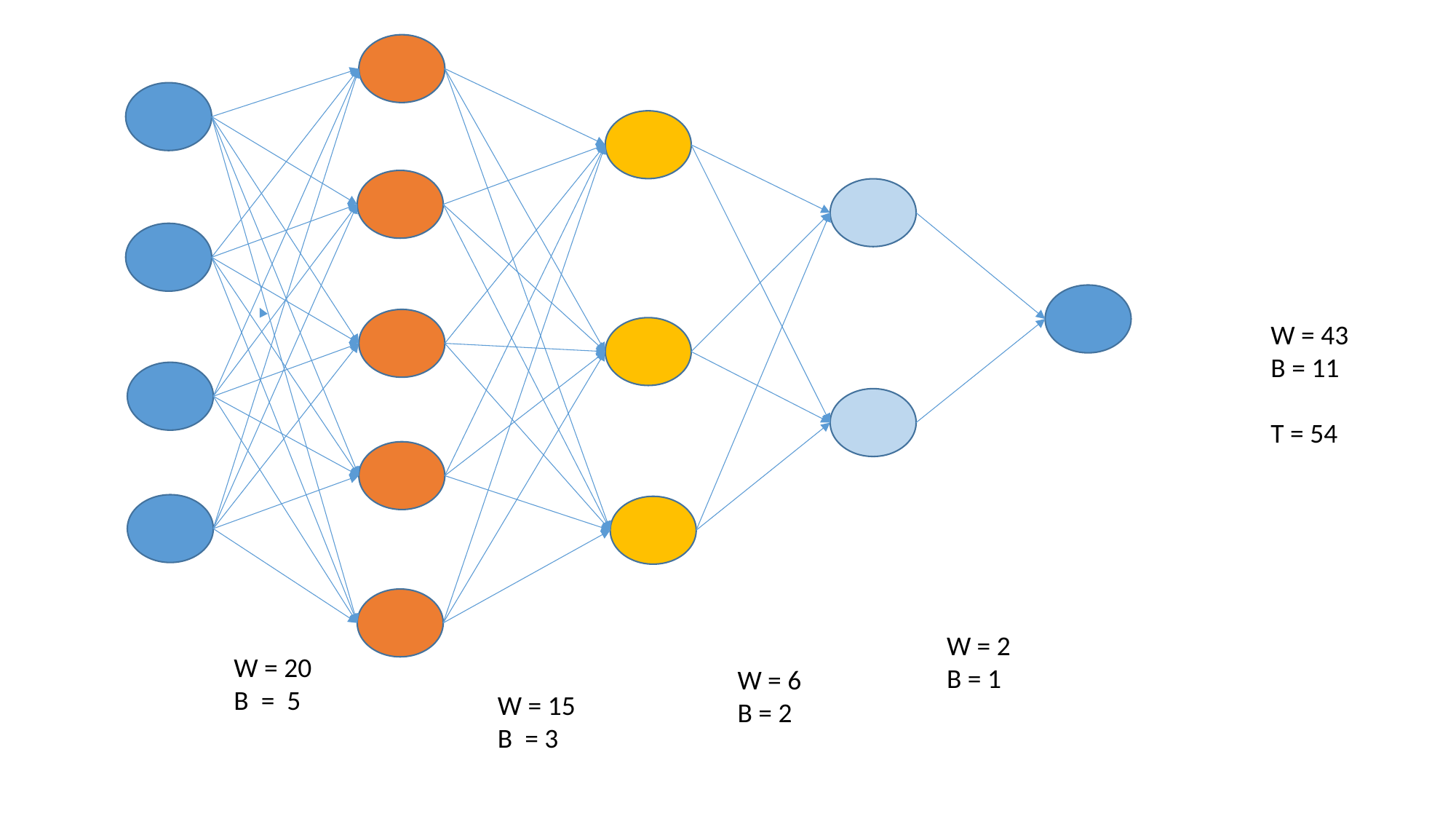

W = 43
B = 11

T = 54

W = 2
B = 1
W = 20
B  =  5
W = 6
B = 2
W = 15
B  = 3